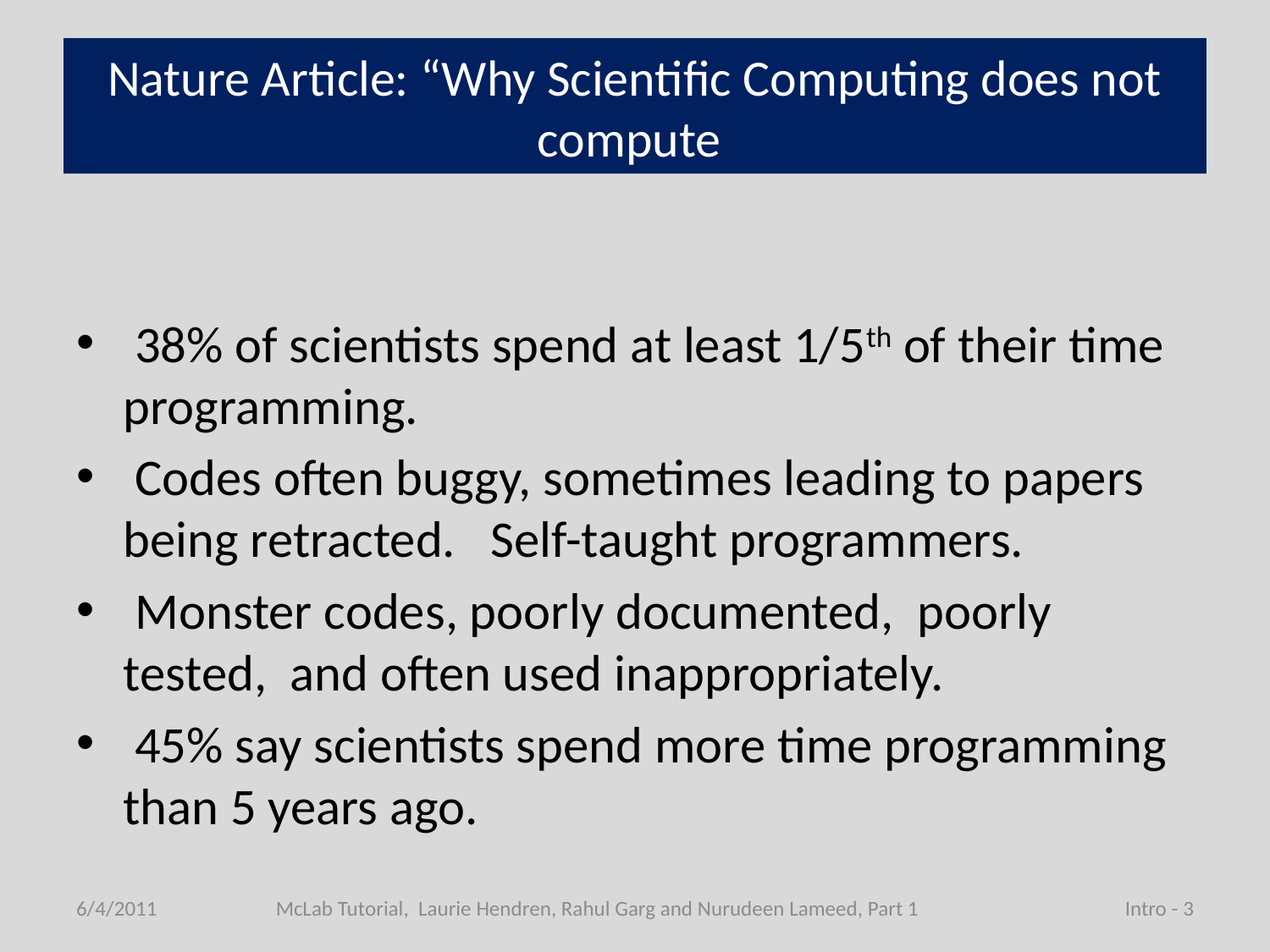

# Nature Article: “Why Scientific Computing does not compute

 38% of scientists spend at least 1/5th of their time programming.
 Codes often buggy, sometimes leading to papers being retracted.   Self-taught programmers.
 Monster codes, poorly documented,  poorly tested,  and often used inappropriately.
 45% say scientists spend more time programming than 5 years ago.

6/4/2011
McLab Tutorial,  Laurie Hendren, Rahul Garg and Nurudeen Lameed, Part 1
Intro - 3